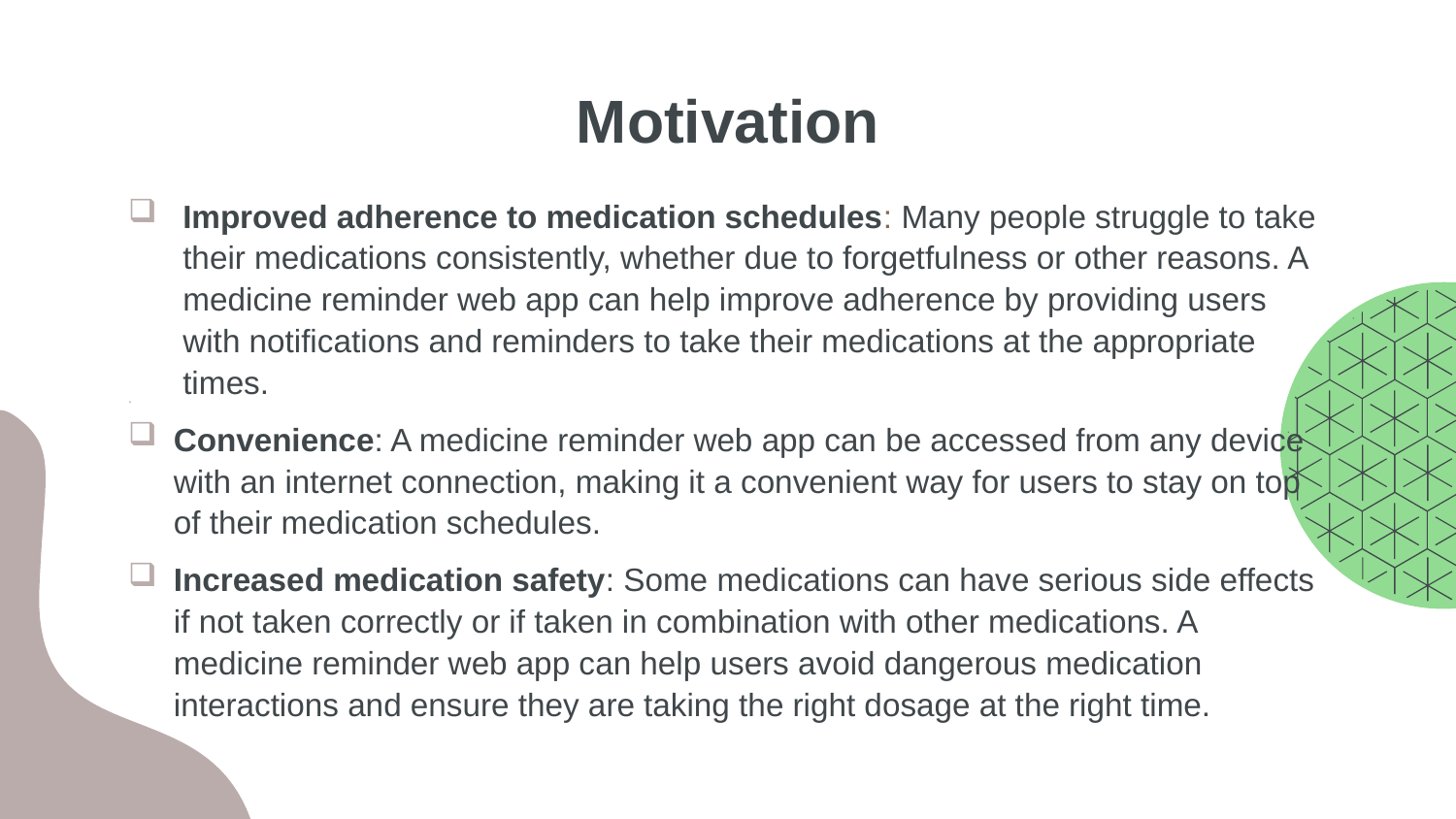

# Motivation
Improved adherence to medication schedules: Many people struggle to take their medications consistently, whether due to forgetfulness or other reasons. A medicine reminder web app can help improve adherence by providing users with notifications and reminders to take their medications at the appropriate times.
Convenience: A medicine reminder web app can be accessed from any device with an internet connection, making it a convenient way for users to stay on top of their medication schedules.
Increased medication safety: Some medications can have serious side effects if not taken correctly or if taken in combination with other medications. A medicine reminder web app can help users avoid dangerous medication interactions and ensure they are taking the right dosage at the right time.